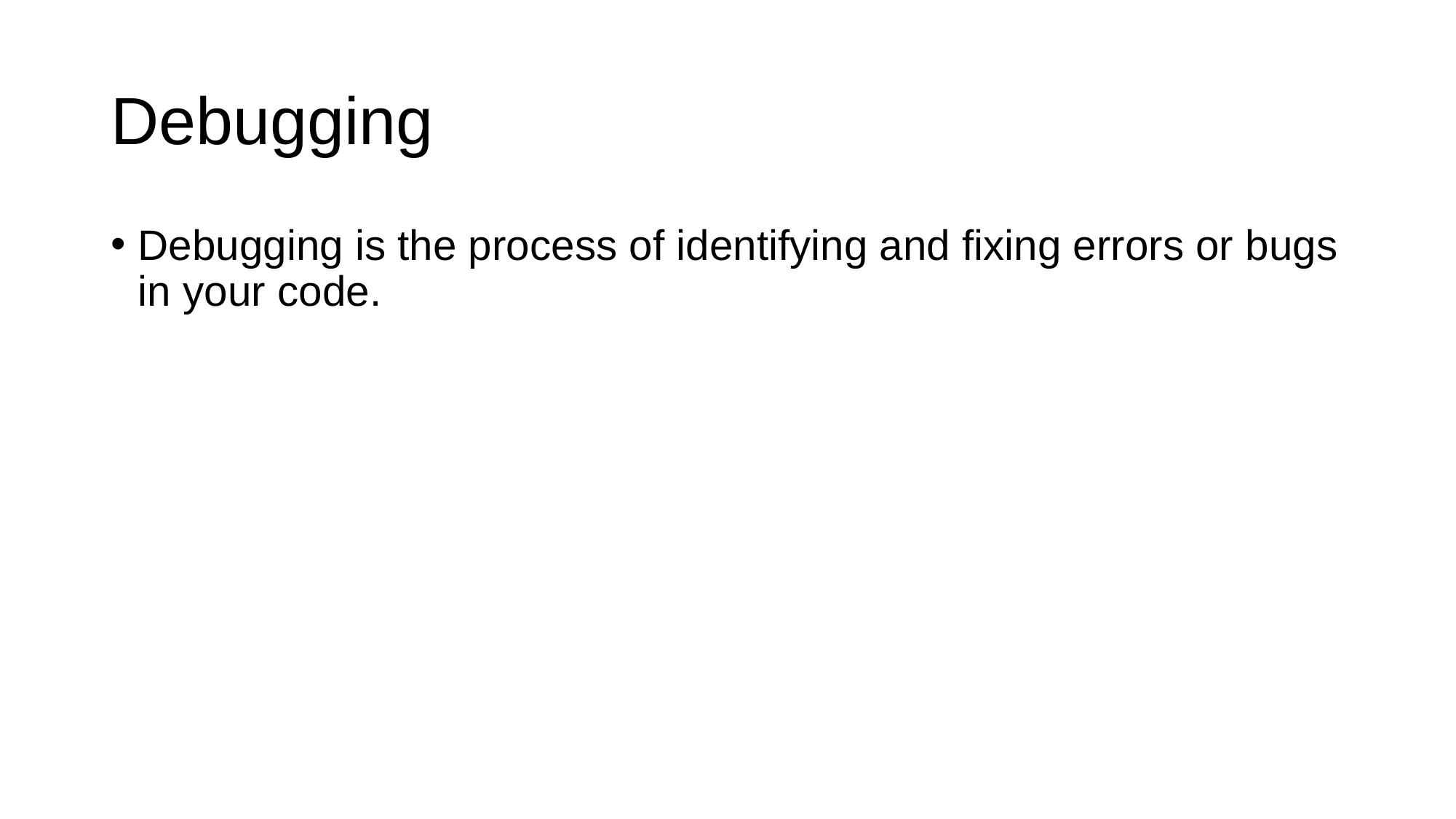

# Debugging
Debugging is the process of identifying and fixing errors or bugs in your code.